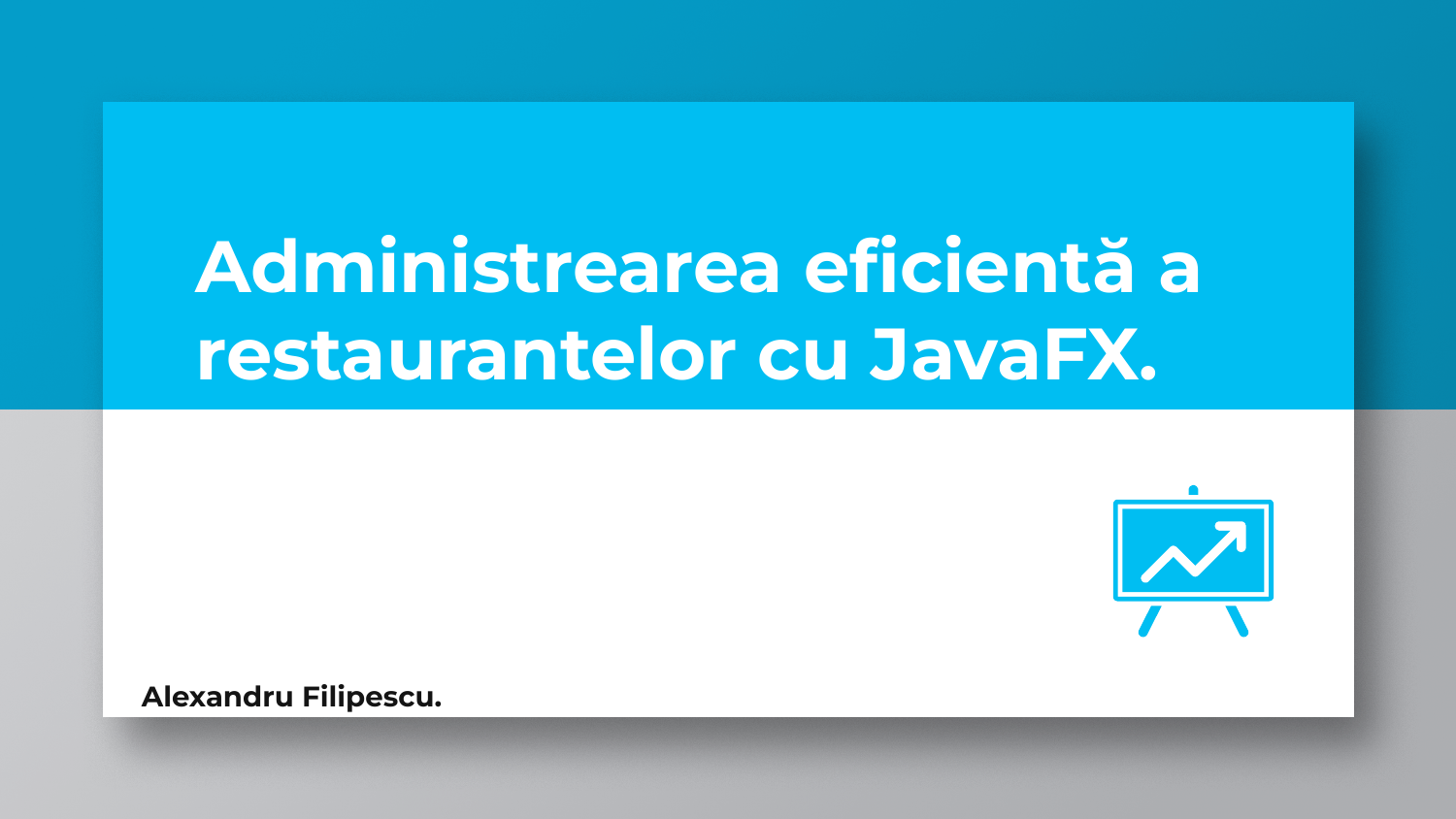

# Administrearea eficientă a restaurantelor cu JavaFX.

Alexandru Filipescu.